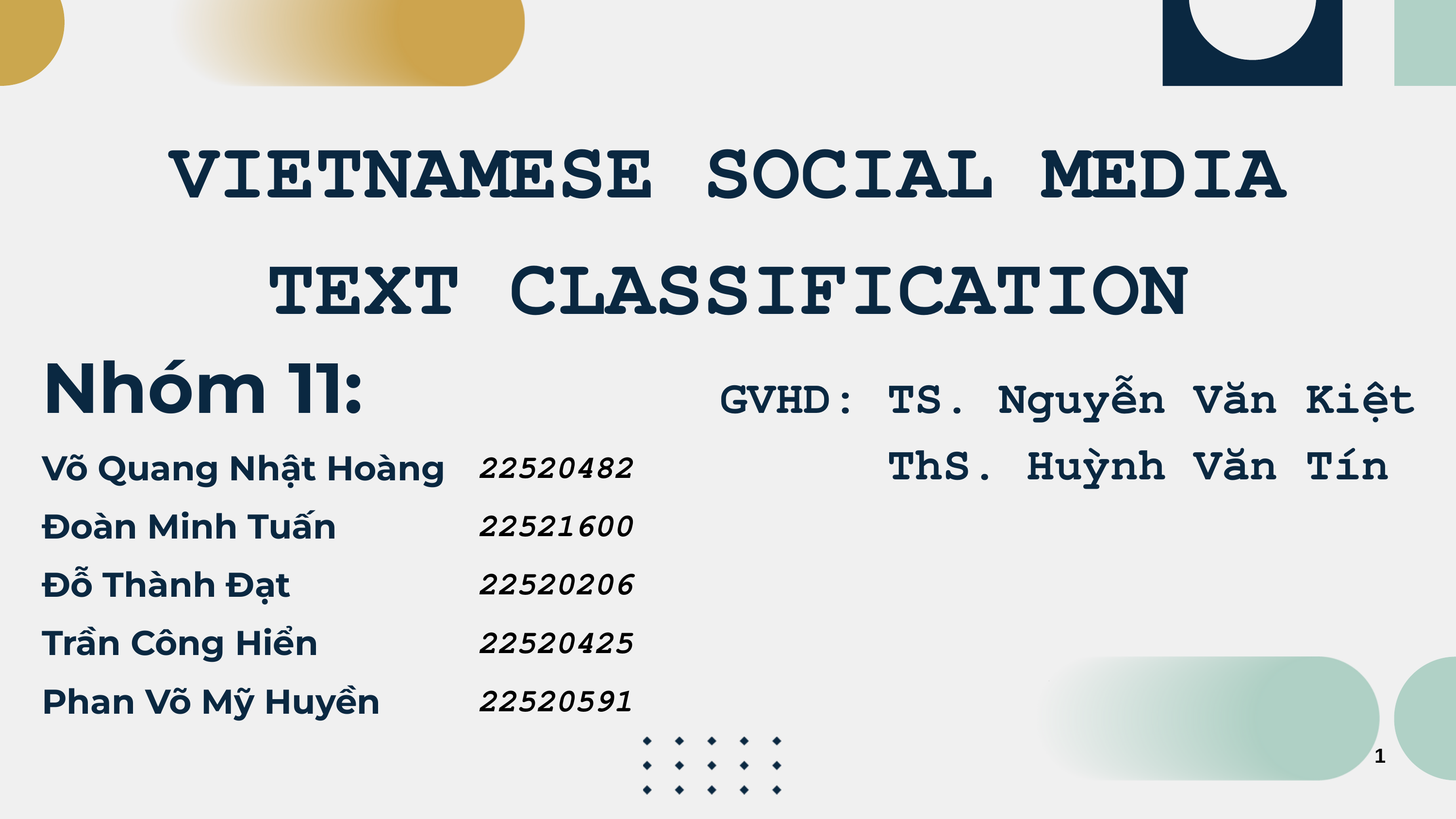

VIETNAMESE SOCIAL MEDIA
TEXT CLASSIFICATION
Nhóm 11:
GVHD: TS. Nguyễn Văn Kiệt
 ThS. Huỳnh Văn Tín
Võ Quang Nhật Hoàng
22520482
Đoàn Minh Tuấn
22521600
Đỗ Thành Đạt
22520206
Trần Công Hiển
22520425

Phan Võ Mỹ Huyền
22520591
1